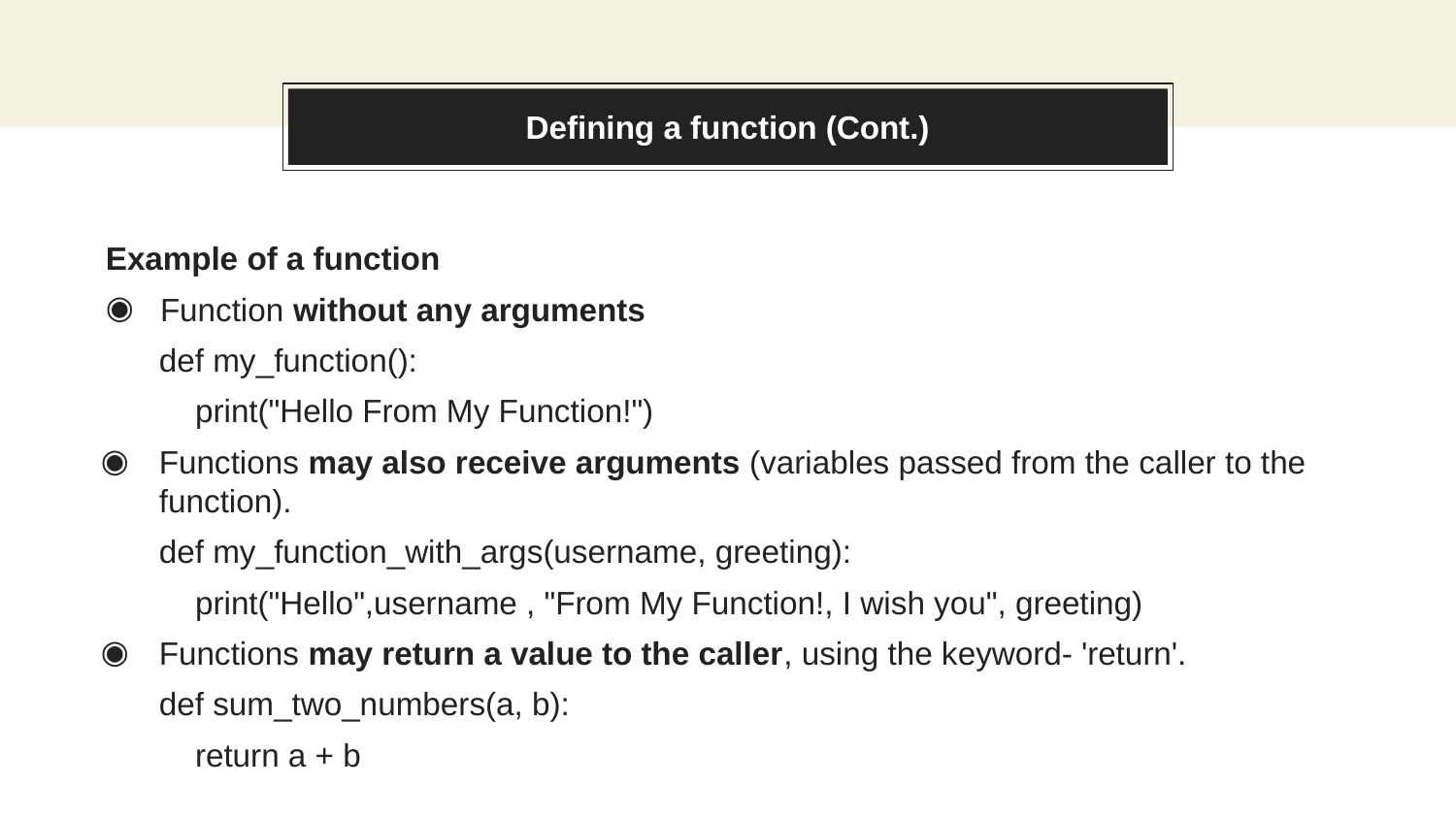

# Defining a function (Cont.)
Example of a function
Function without any arguments
def my_function():
    print("Hello From My Function!")
Functions may also receive arguments (variables passed from the caller to the function).
def my_function_with_args(username, greeting):
    print("Hello",username , "From My Function!, I wish you", greeting)
Functions may return a value to the caller, using the keyword- 'return'.
def sum_two_numbers(a, b):
    return a + b